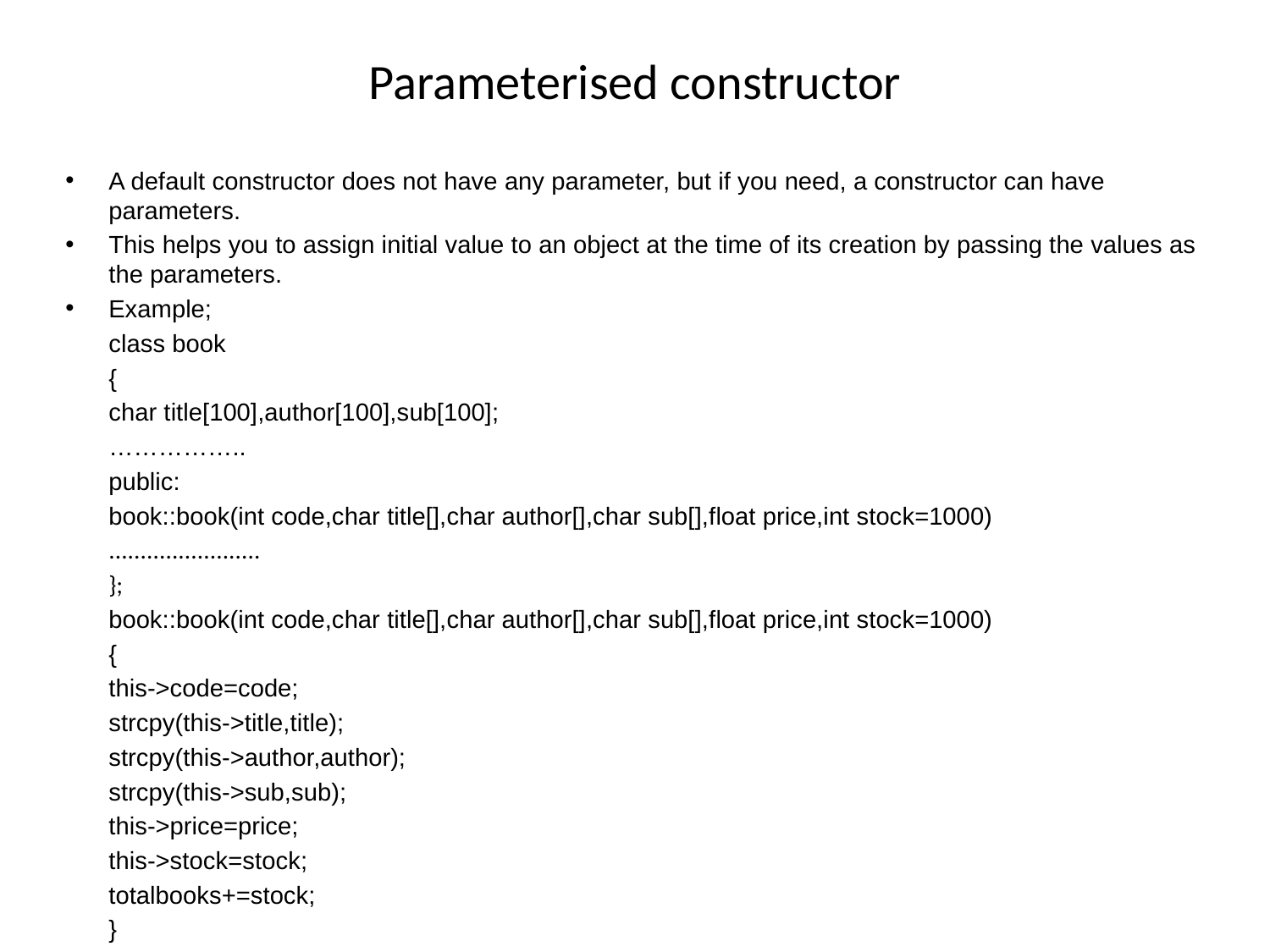

# Parameterised constructor
A default constructor does not have any parameter, but if you need, a constructor can have parameters.
This helps you to assign initial value to an object at the time of its creation by passing the values as the parameters.
Example;
	class book
	{
		char title[100],author[100],sub[100];
    		……………..
	public:
		book::book(int code,char title[],char author[],char sub[],float price,int stock=1000)
		........................
	};
	book::book(int code,char title[],char author[],char sub[],float price,int stock=1000)
	{
		this->code=code;
    		strcpy(this->title,title);
    		strcpy(this->author,author);
    		strcpy(this->sub,sub);
  		this->price=price;
     		this->stock=stock;
    		totalbooks+=stock;
	}
16